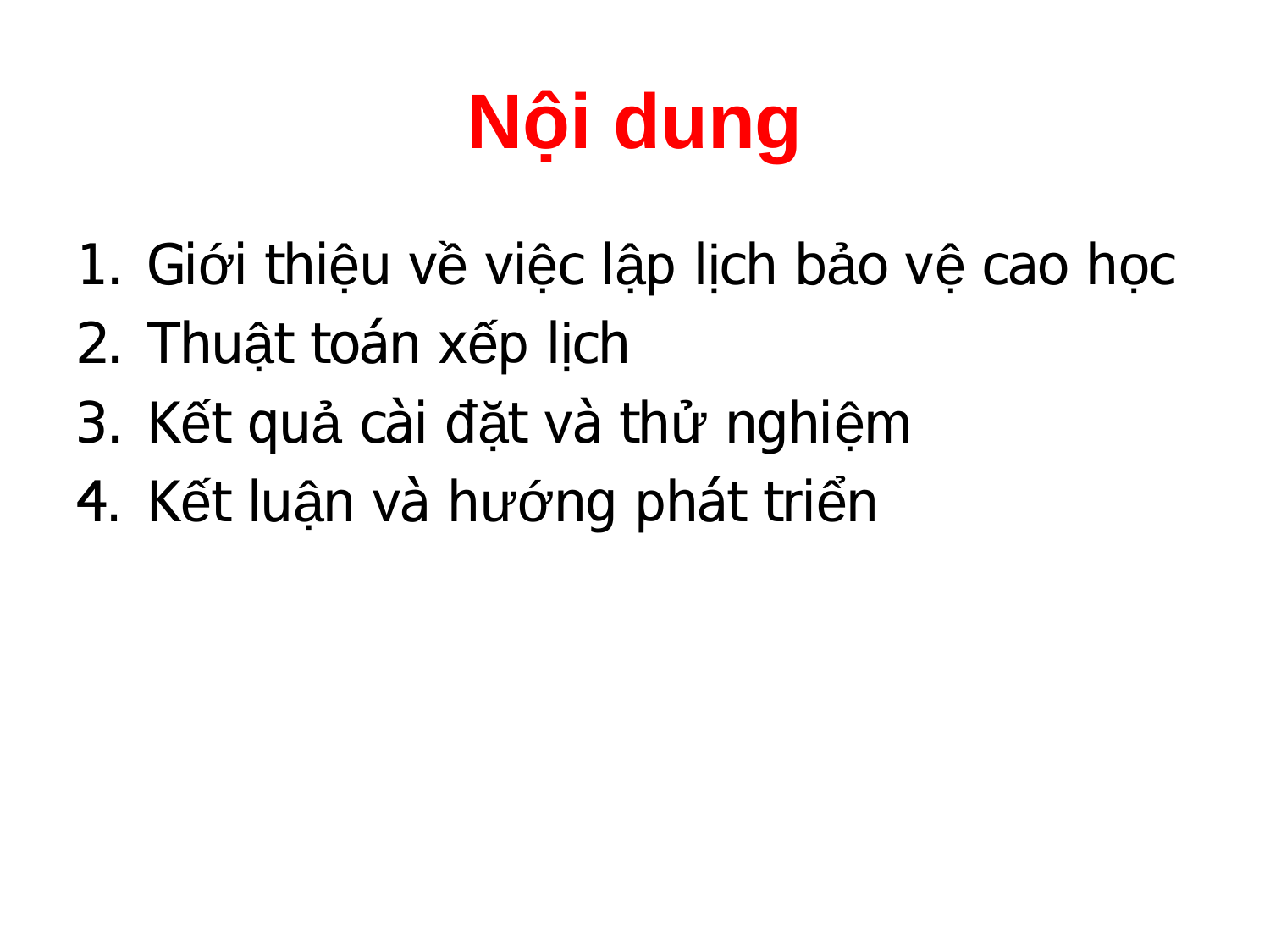

# Nội dung
Giới thiệu về việc lập lịch bảo vệ cao học
Thuật toán xếp lịch
Kết quả cài đặt và thử nghiệm
Kết luận và hướng phát triển